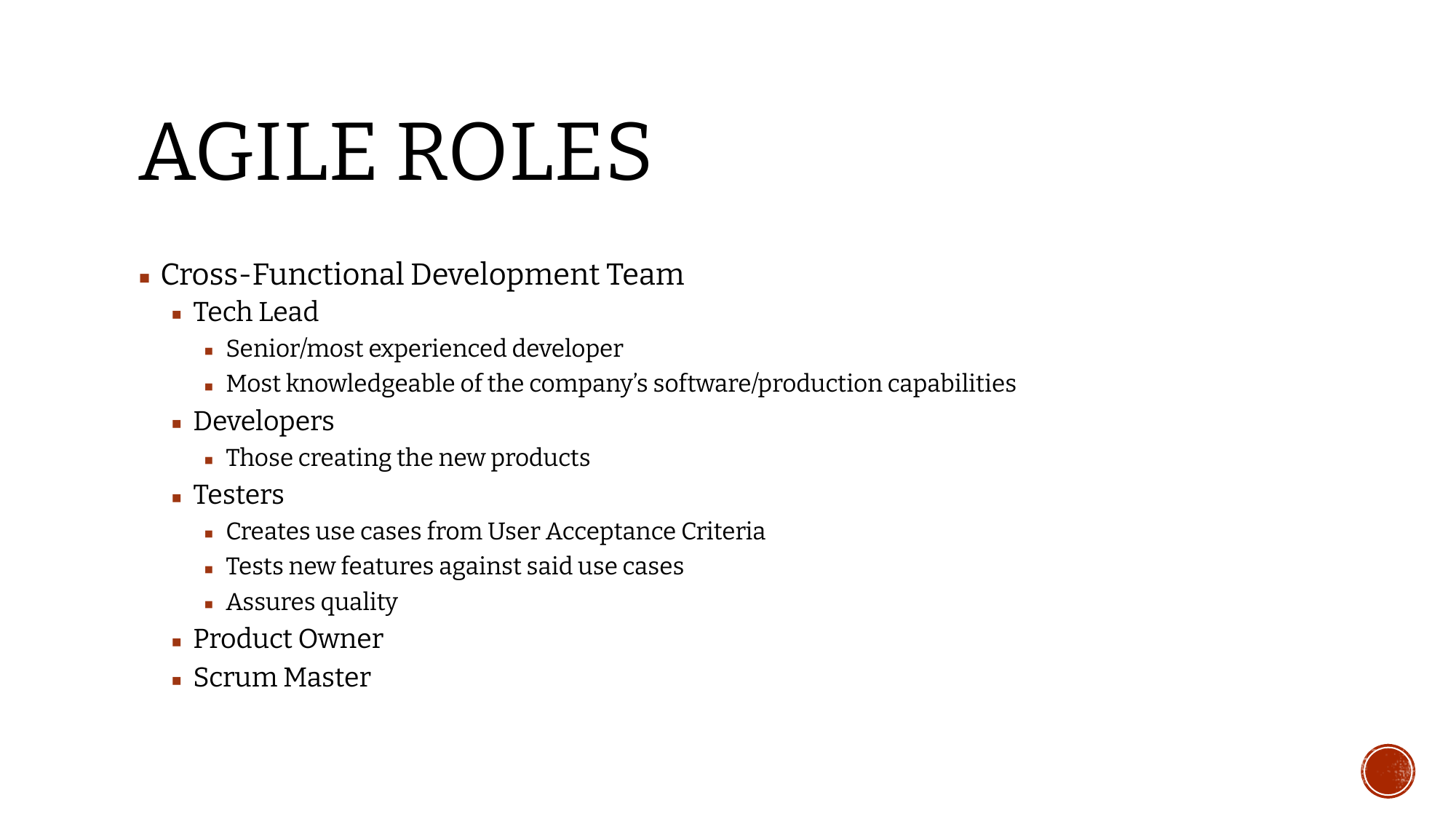

# AGILE ROLES
Cross-Functional Development Team
Tech Lead
Senior/most experienced developer
Most knowledgeable of the company’s software/production capabilities
Developers
Those creating the new products
Testers
Creates use cases from User Acceptance Criteria
Tests new features against said use cases
Assures quality
Product Owner
Scrum Master